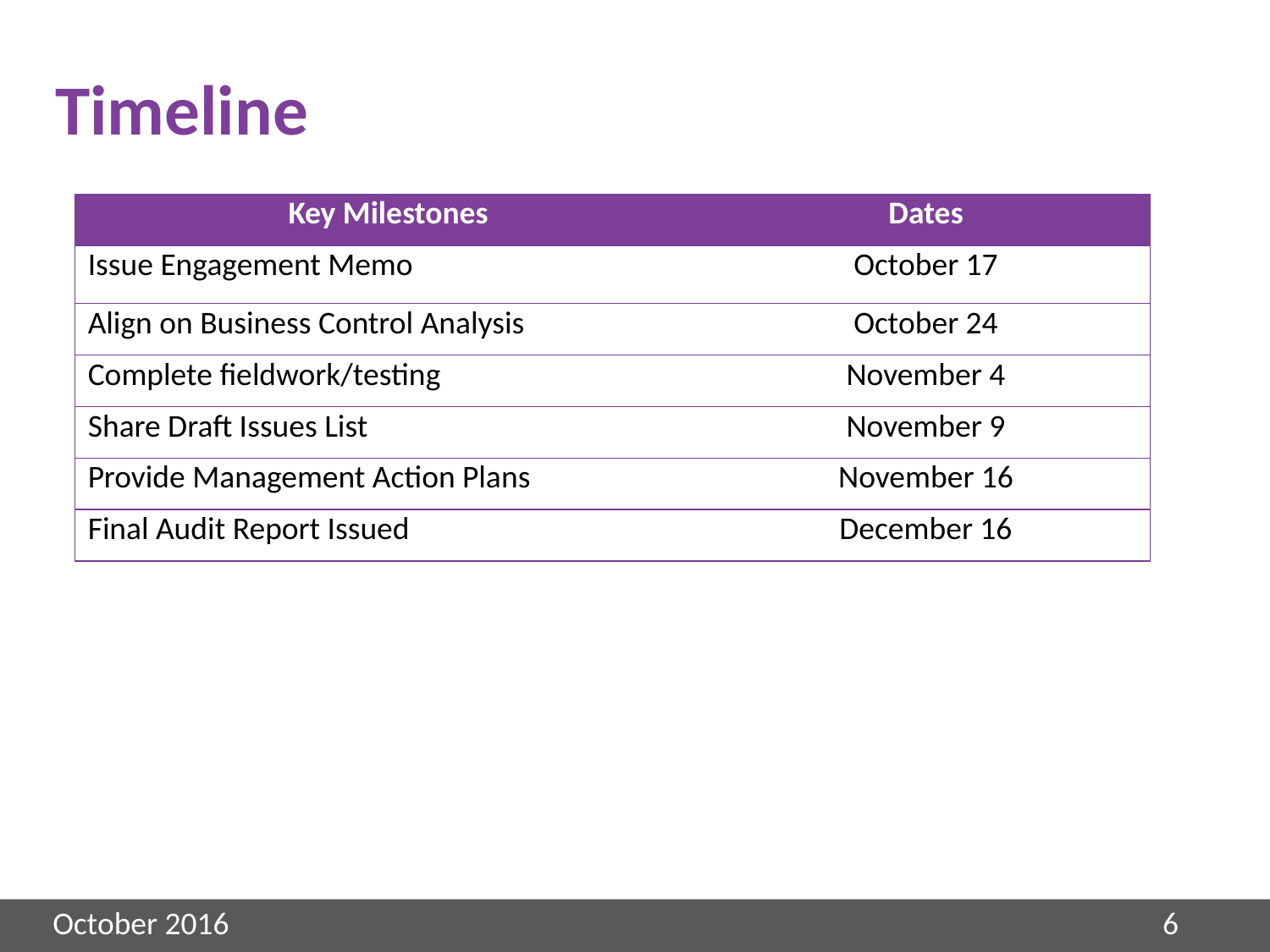

# Timeline
| Key Milestones | Dates |
| --- | --- |
| Issue Engagement Memo | October 17 |
| Align on Business Control Analysis | October 24 |
| Complete fieldwork/testing | November 4 |
| Share Draft Issues List | November 9 |
| Provide Management Action Plans | November 16 |
| Final Audit Report Issued | December 16 |

6
6
October 2016